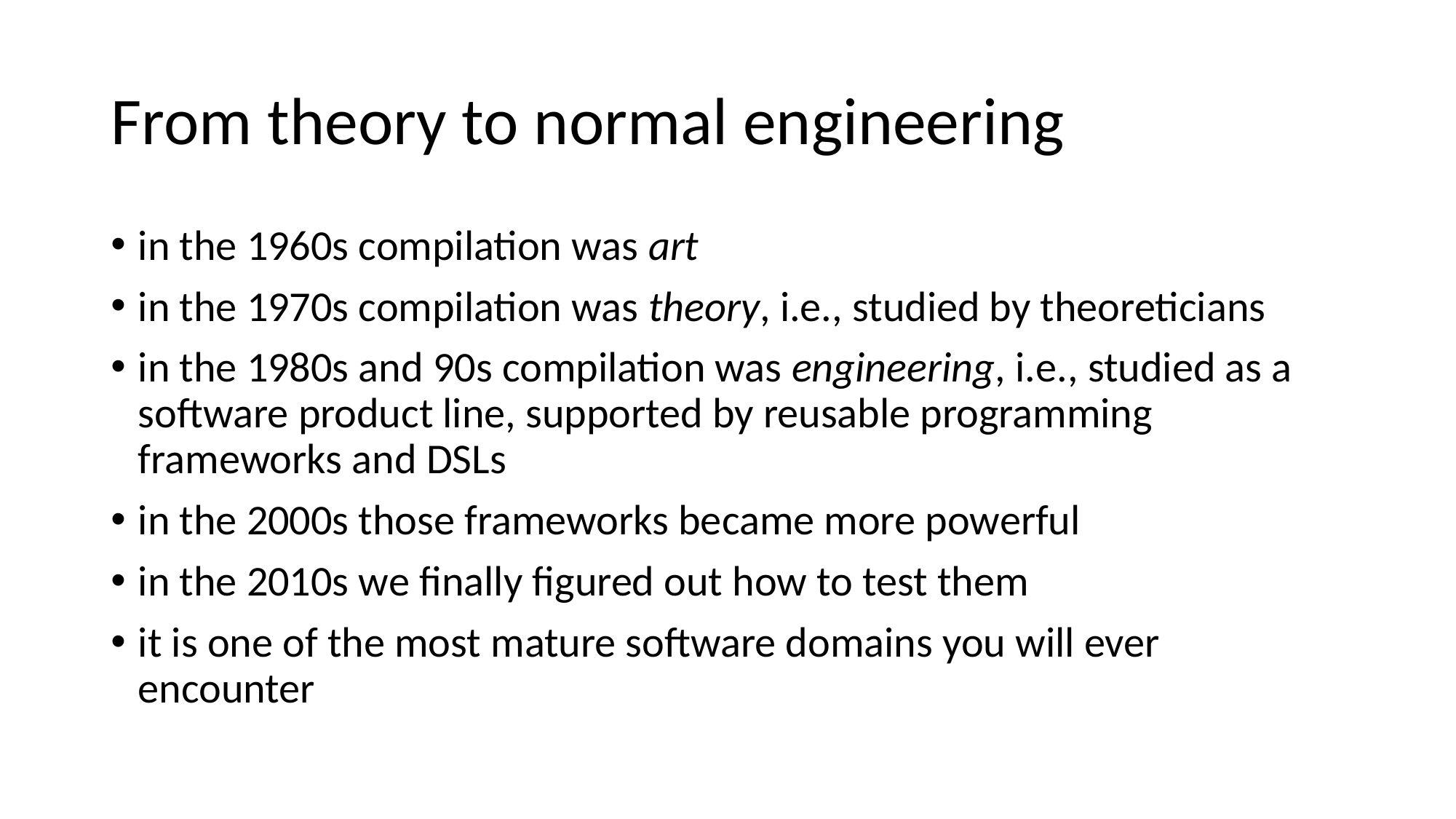

# From theory to normal engineering
in the 1960s compilation was art
in the 1970s compilation was theory, i.e., studied by theoreticians
in the 1980s and 90s compilation was engineering, i.e., studied as a software product line, supported by reusable programming frameworks and DSLs
in the 2000s those frameworks became more powerful
in the 2010s we finally figured out how to test them
it is one of the most mature software domains you will ever encounter